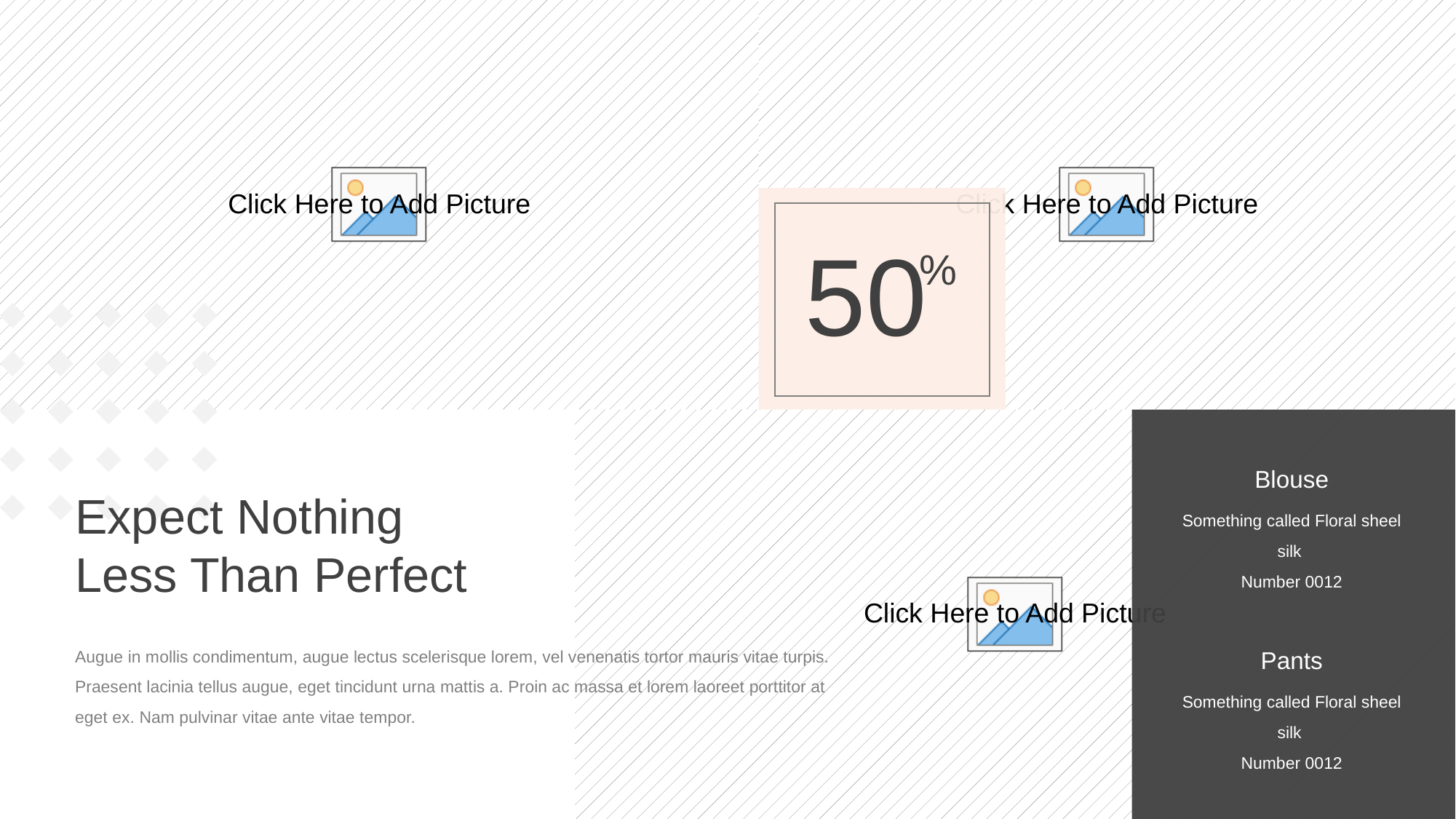

50
%

Blouse
Expect Nothing Less Than Perfect
Something called Floral sheel silk
Number 0012
Pants
Augue in mollis condimentum, augue lectus scelerisque lorem, vel venenatis tortor mauris vitae turpis. Praesent lacinia tellus augue, eget tincidunt urna mattis a. Proin ac massa et lorem laoreet porttitor at eget ex. Nam pulvinar vitae ante vitae tempor.
Something called Floral sheel silk
Number 0012